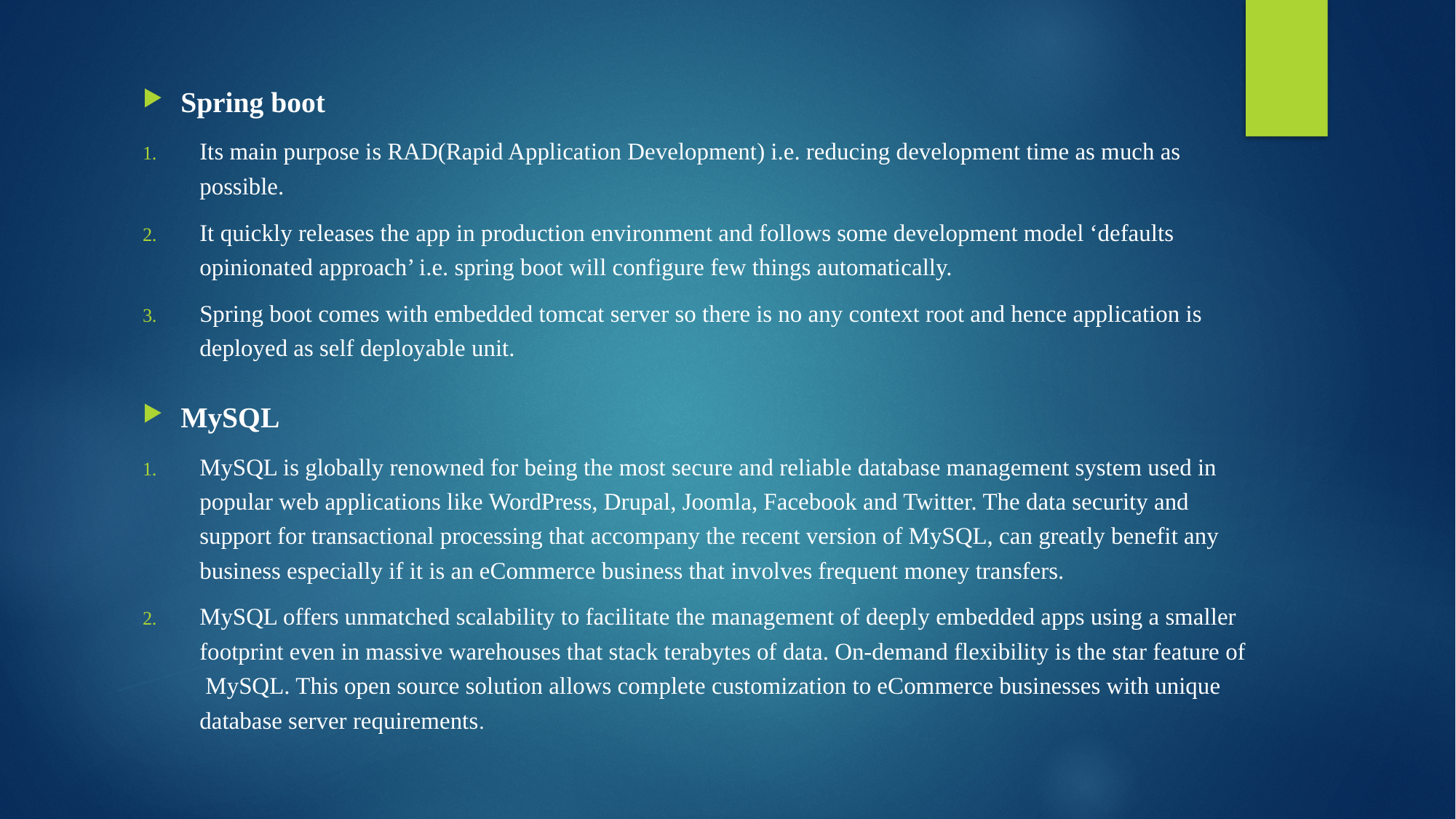

Spring boot
Its main purpose is RAD(Rapid Application Development) i.e. reducing development time as much as possible.
It quickly releases the app in production environment and follows some development model ‘defaults opinionated approach’ i.e. spring boot will configure few things automatically.
Spring boot comes with embedded tomcat server so there is no any context root and hence application is deployed as self deployable unit.

MySQL
MySQL is globally renowned for being the most secure and reliable database management system used in popular web applications like WordPress, Drupal, Joomla, Facebook and Twitter. The data security and support for transactional processing that accompany the recent version of MySQL, can greatly benefit any business especially if it is an eCommerce business that involves frequent money transfers.
MySQL offers unmatched scalability to facilitate the management of deeply embedded apps using a smaller footprint even in massive warehouses that stack terabytes of data. On-demand flexibility is the star feature of  MySQL. This open source solution allows complete customization to eCommerce businesses with unique database server requirements.